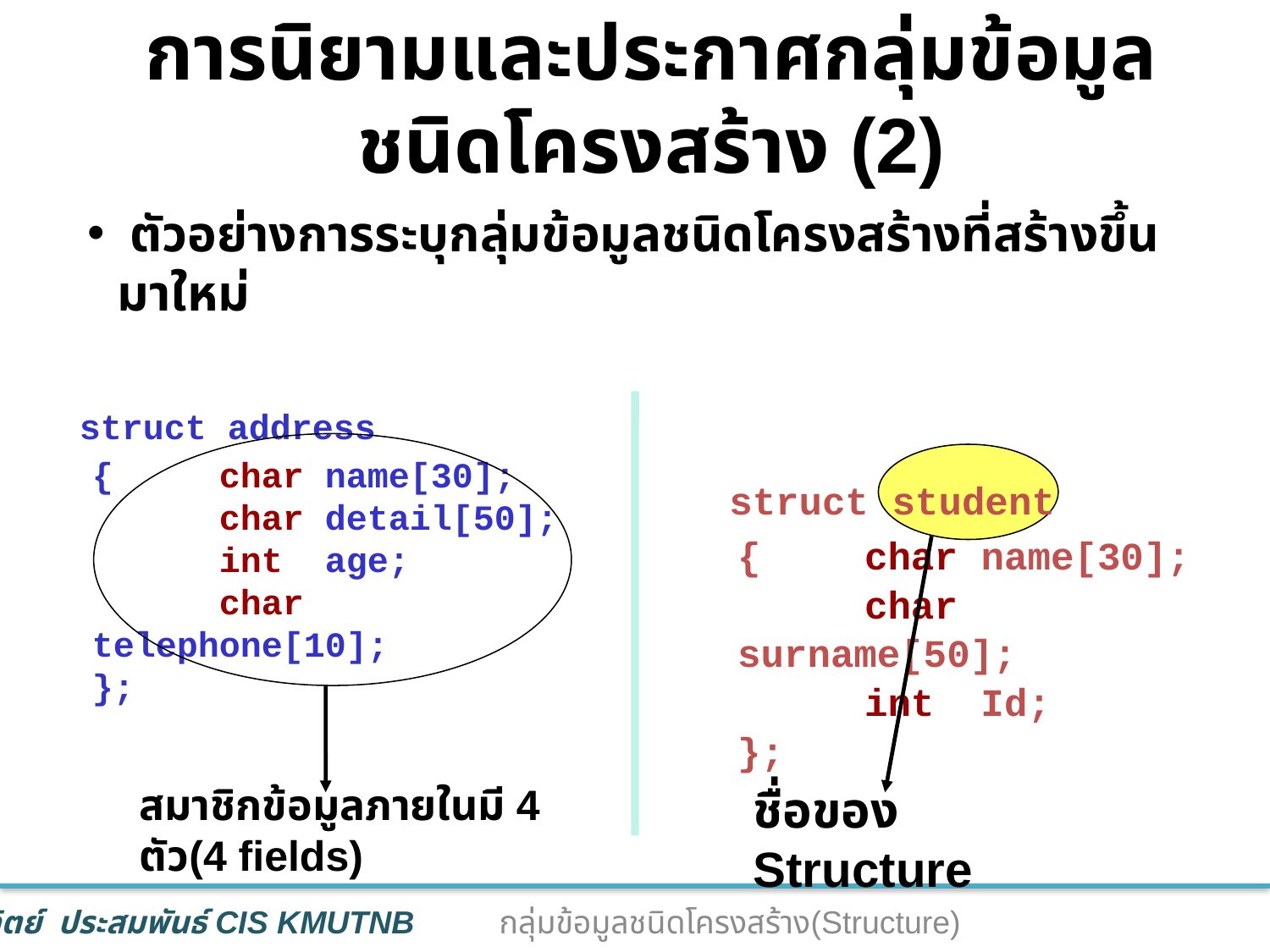

# การนิยามและประกาศกลุ่มข้อมูลชนิดโครงสร้าง (2)
 ตัวอย่างการระบุกลุ่มข้อมูลชนิดโครงสร้างที่สร้างขึ้นมาใหม่
  struct address
{	char name[30];
	char detail[50];
	int  age;
	char telephone[10];
};

  struct student
{	char name[30];
	char surname[50];
	int  Id;
};

สมาชิกข้อมูลภายในมี 4 ตัว(4 fields)
ชื่อของ Structure
6
กลุ่มข้อมูลชนิดโครงสร้าง(Structure)